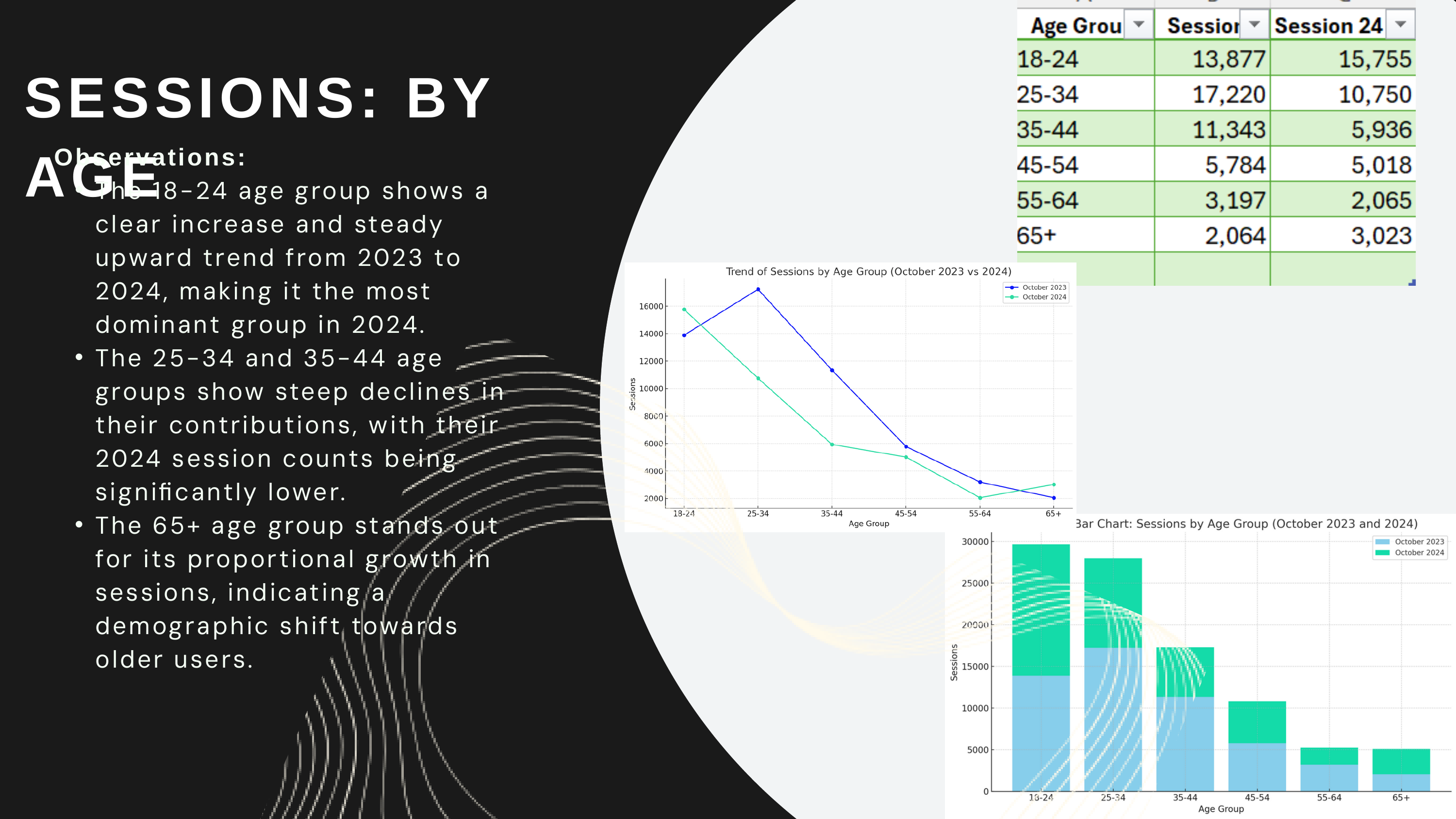

SESSIONS: BY AGE
Observations:
The 18-24 age group shows a clear increase and steady upward trend from 2023 to 2024, making it the most dominant group in 2024.
The 25-34 and 35-44 age groups show steep declines in their contributions, with their 2024 session counts being significantly lower.
The 65+ age group stands out for its proportional growth in sessions, indicating a demographic shift towards older users.